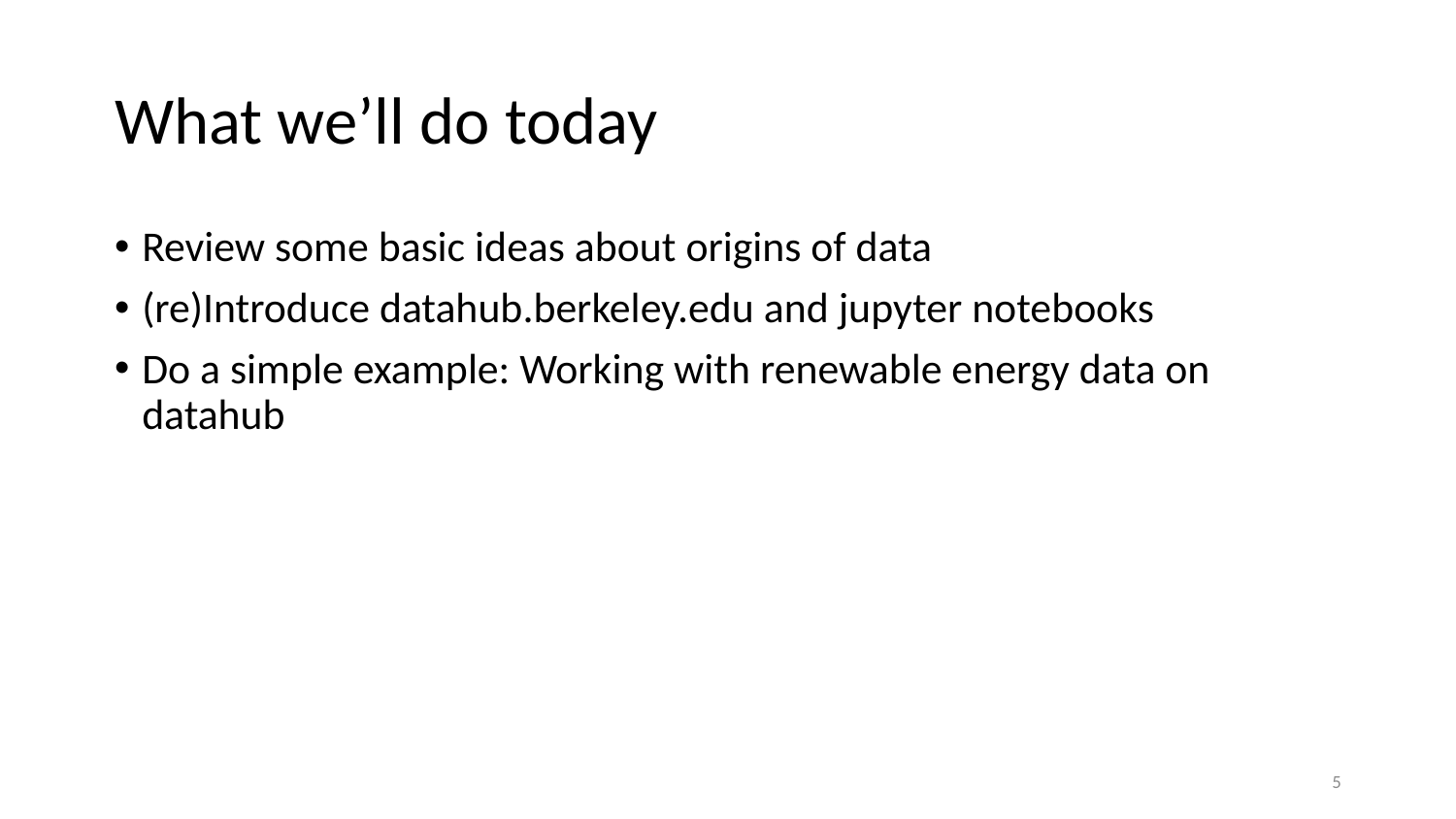

# What we’ll do today
Review some basic ideas about origins of data
(re)Introduce datahub.berkeley.edu and jupyter notebooks
Do a simple example: Working with renewable energy data on datahub
5